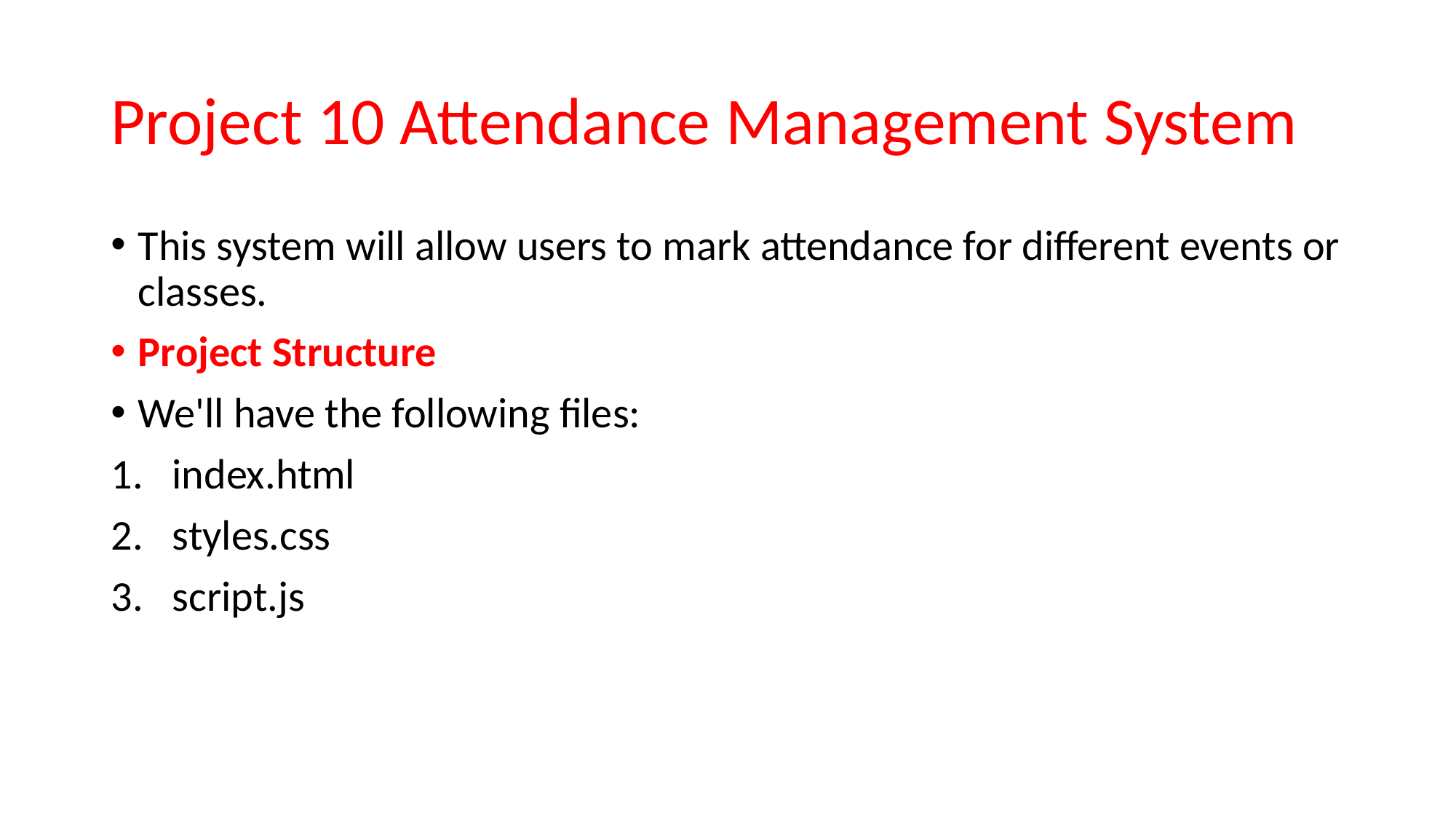

# Project 10 Attendance Management System
This system will allow users to mark attendance for different events or classes.
Project Structure
We'll have the following files:
index.html
styles.css
script.js